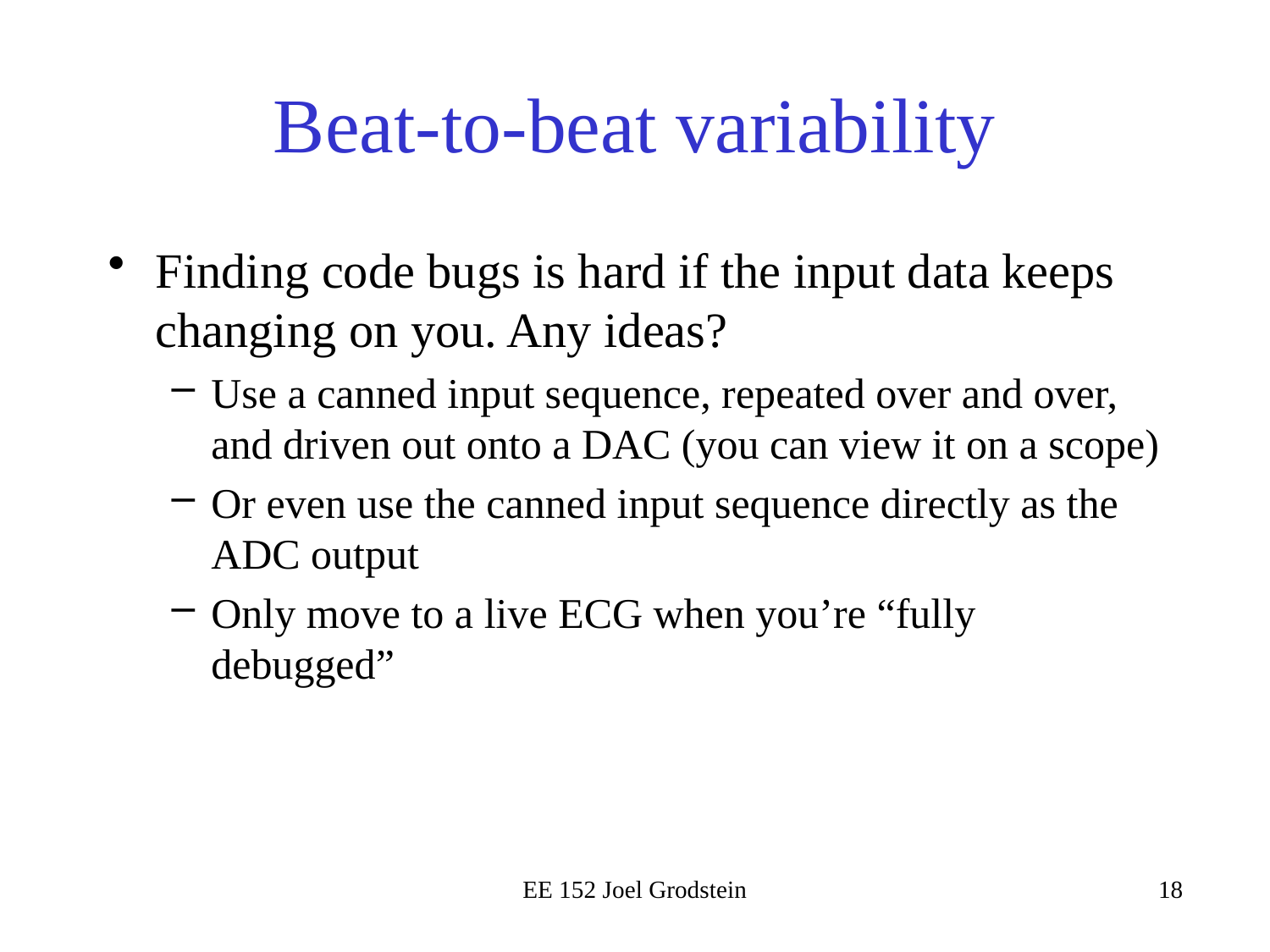

# Beat-to-beat variability
Finding code bugs is hard if the input data keeps changing on you. Any ideas?
Use a canned input sequence, repeated over and over, and driven out onto a DAC (you can view it on a scope)
Or even use the canned input sequence directly as the ADC output
Only move to a live ECG when you’re “fully debugged”

EE 152 Joel Grodstein